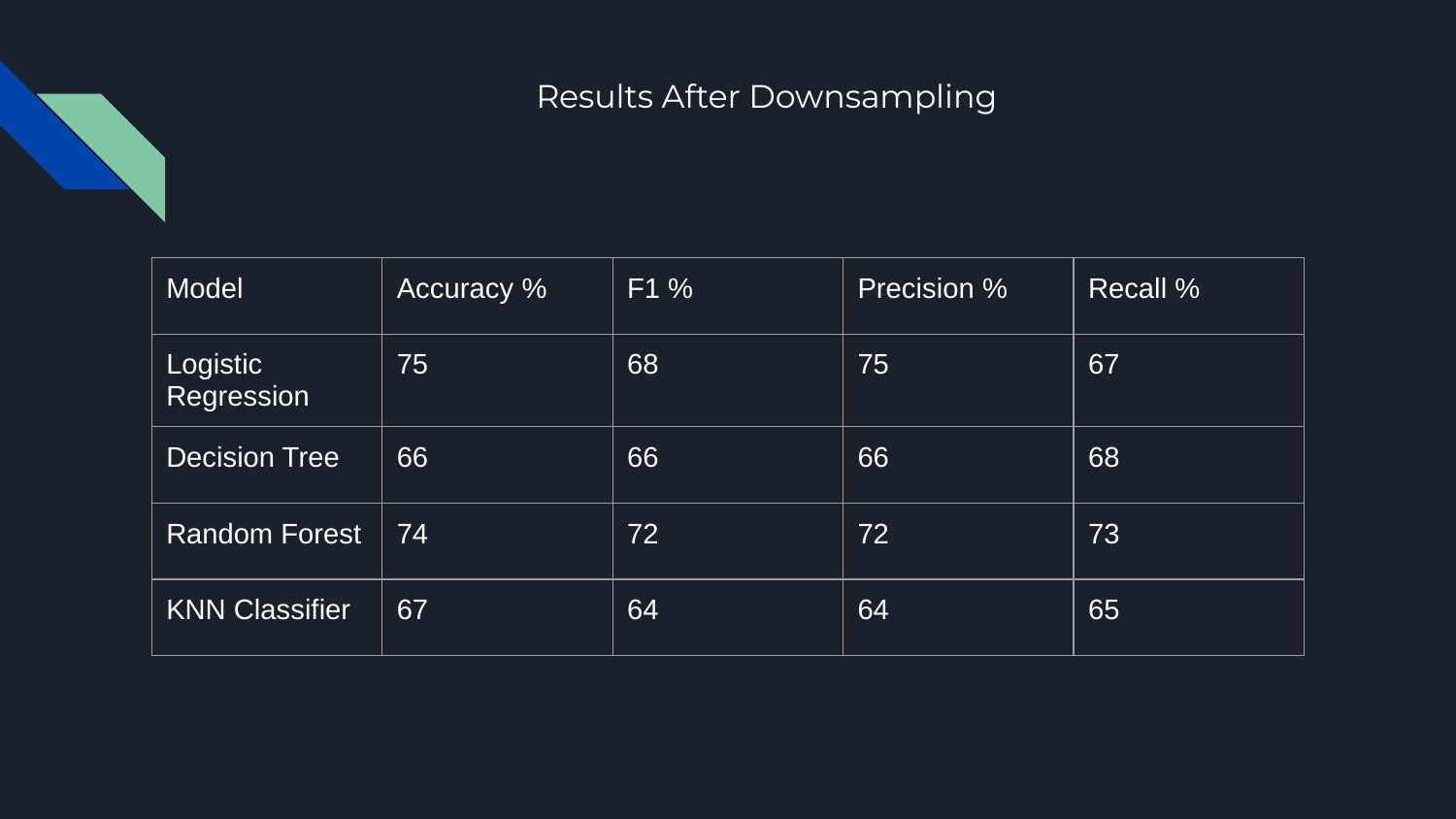

# Results After Downsampling

| Model | Accuracy % | F1 % | Precision % | Recall % |
| --- | --- | --- | --- | --- |
| Logistic Regression | 75 | 68 | 75 | 67 |
| Decision Tree | 66 | 66 | 66 | 68 |
| Random Forest | 74 | 72 | 72 | 73 |
| KNN Classifier | 67 | 64 | 64 | 65 |